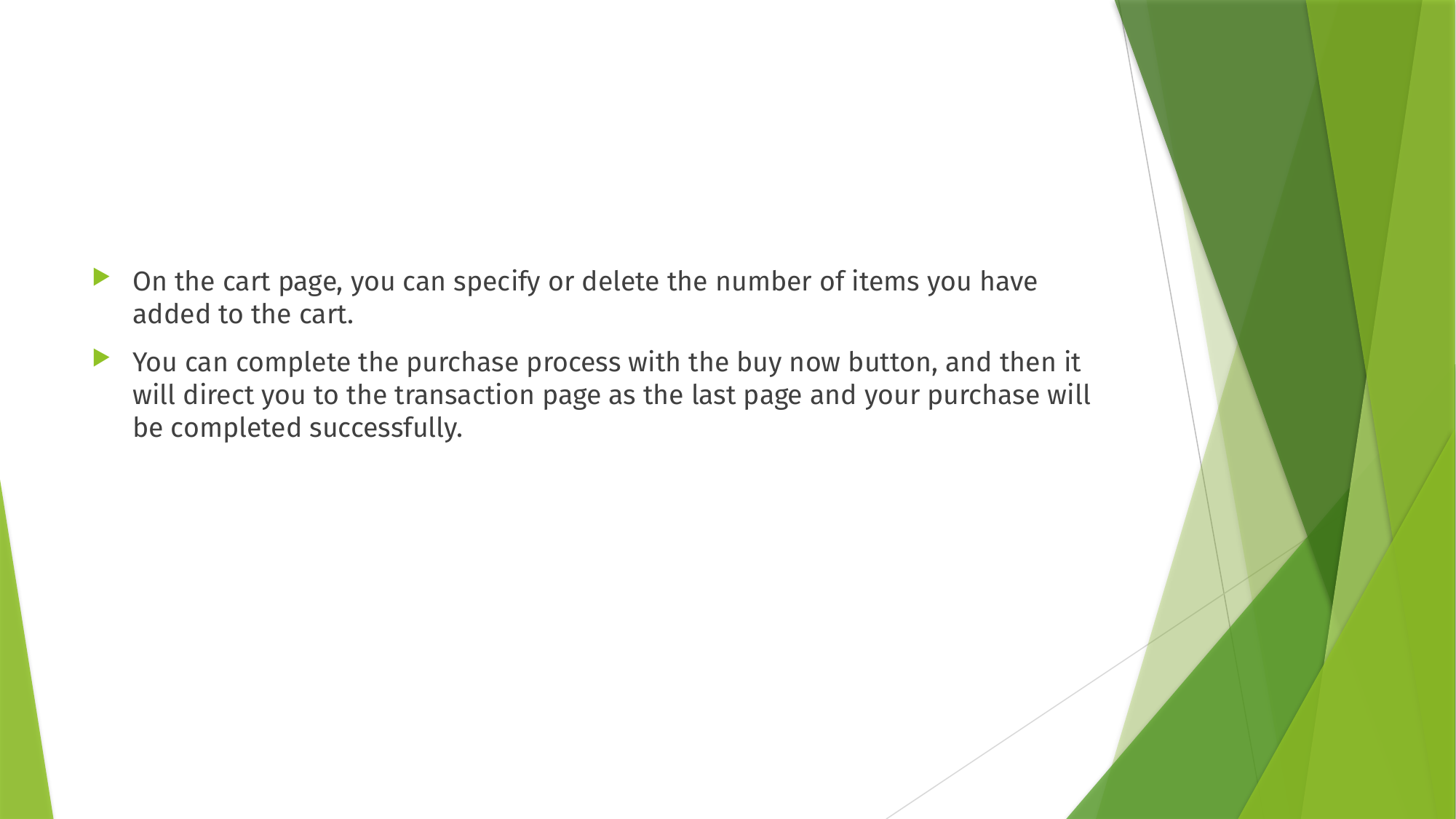

On the cart page, you can specify or delete the number of items you have added to the cart.
You can complete the purchase process with the buy now button, and then it will direct you to the transaction page as the last page and your purchase will be completed successfully.